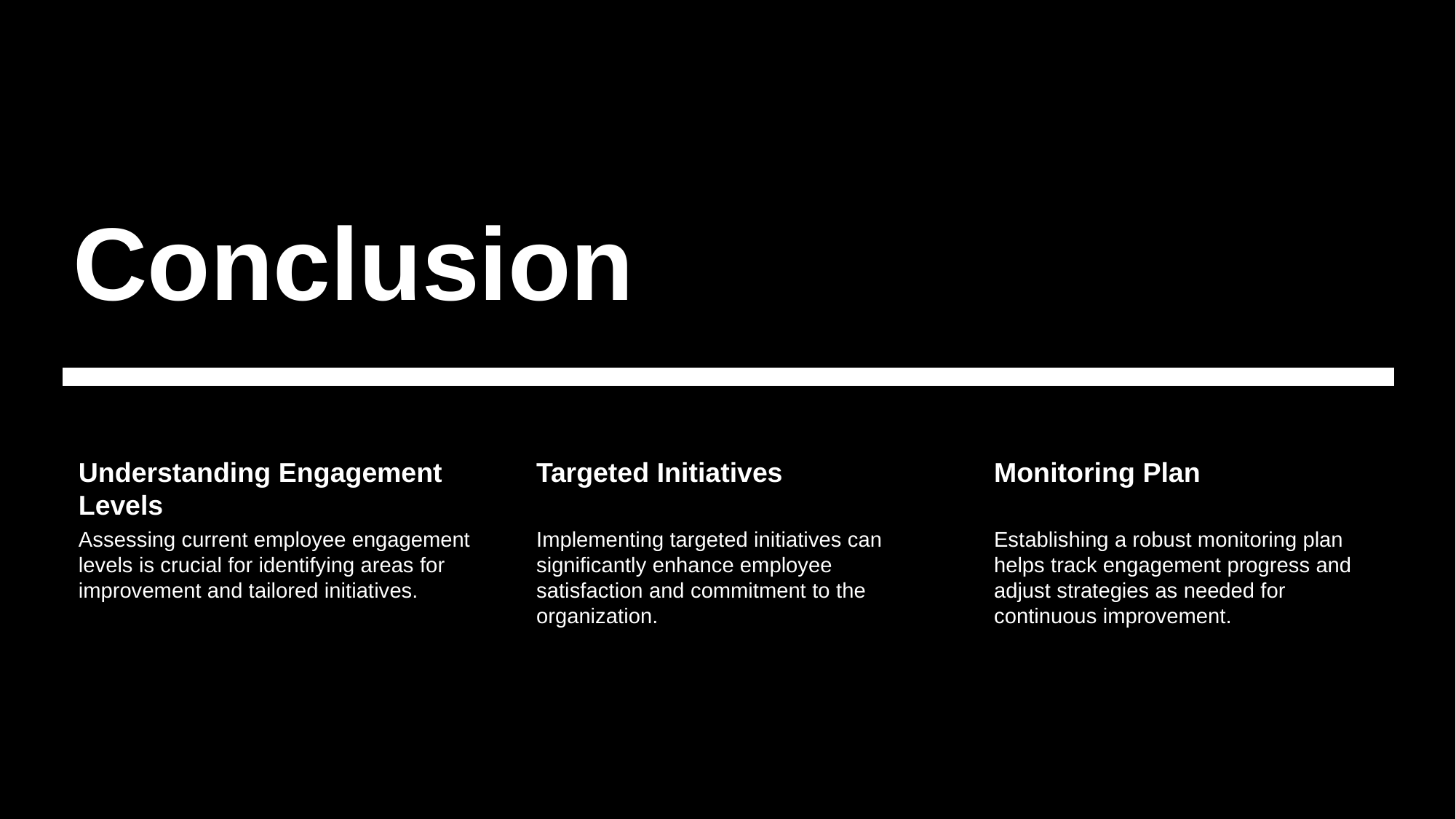

# Conclusion

Understanding Engagement Levels
Assessing current employee engagement levels is crucial for identifying areas for improvement and tailored initiatives.
Targeted Initiatives
Implementing targeted initiatives can significantly enhance employee satisfaction and commitment to the organization.
Monitoring Plan
Establishing a robust monitoring plan helps track engagement progress and adjust strategies as needed for continuous improvement.